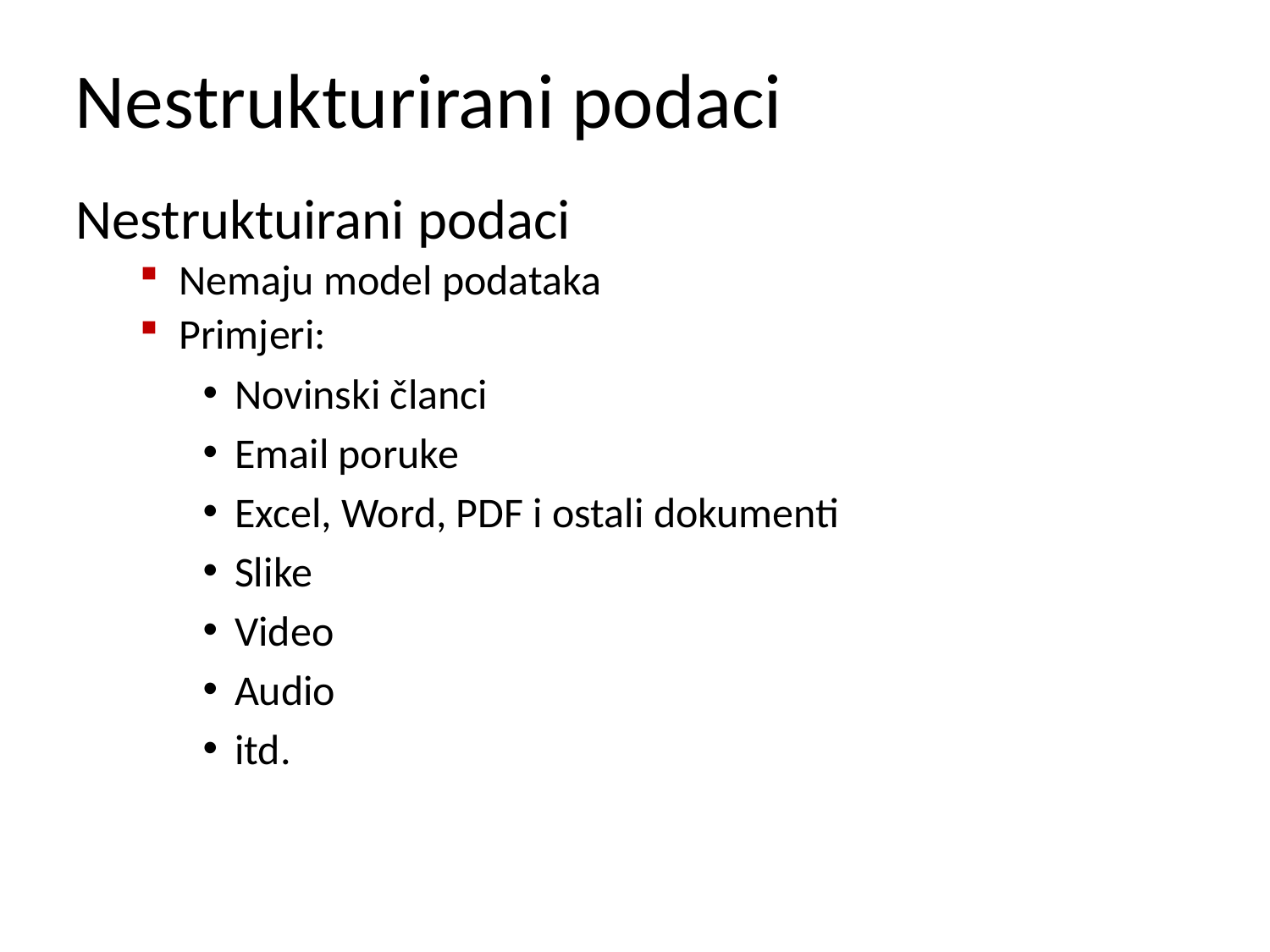

# Nestrukturirani podaci
Nestruktuirani podaci
Nemaju model podataka
Primjeri:
Novinski članci
Email poruke
Excel, Word, PDF i ostali dokumenti
Slike
Video
Audio
itd.